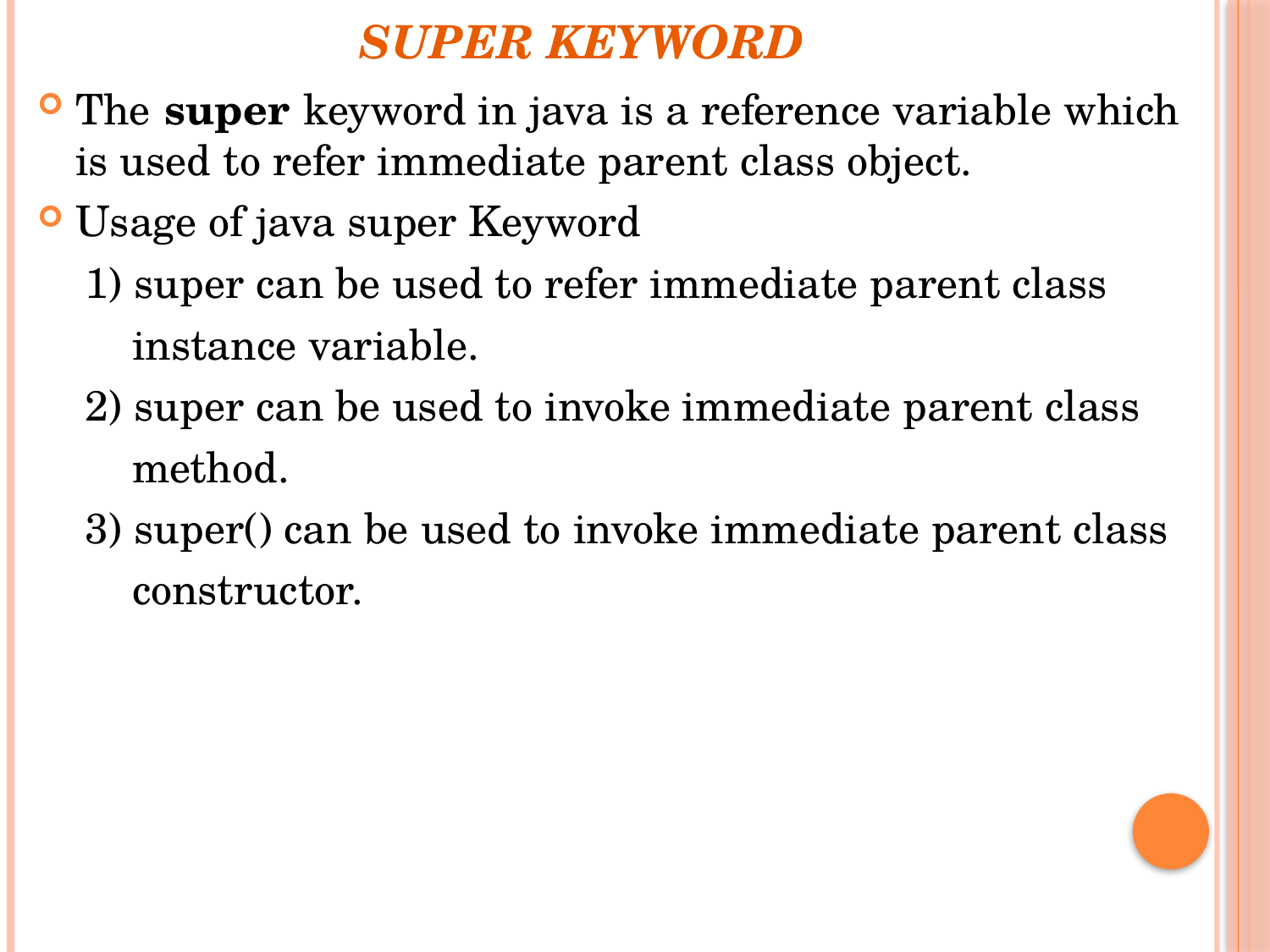

# Super Keyword
The super keyword in java is a reference variable which is used to refer immediate parent class object.
Usage of java super Keyword
    1) super can be used to refer immediate parent class
        instance variable.
    2) super can be used to invoke immediate parent class
        method.
    3) super() can be used to invoke immediate parent class
        constructor.